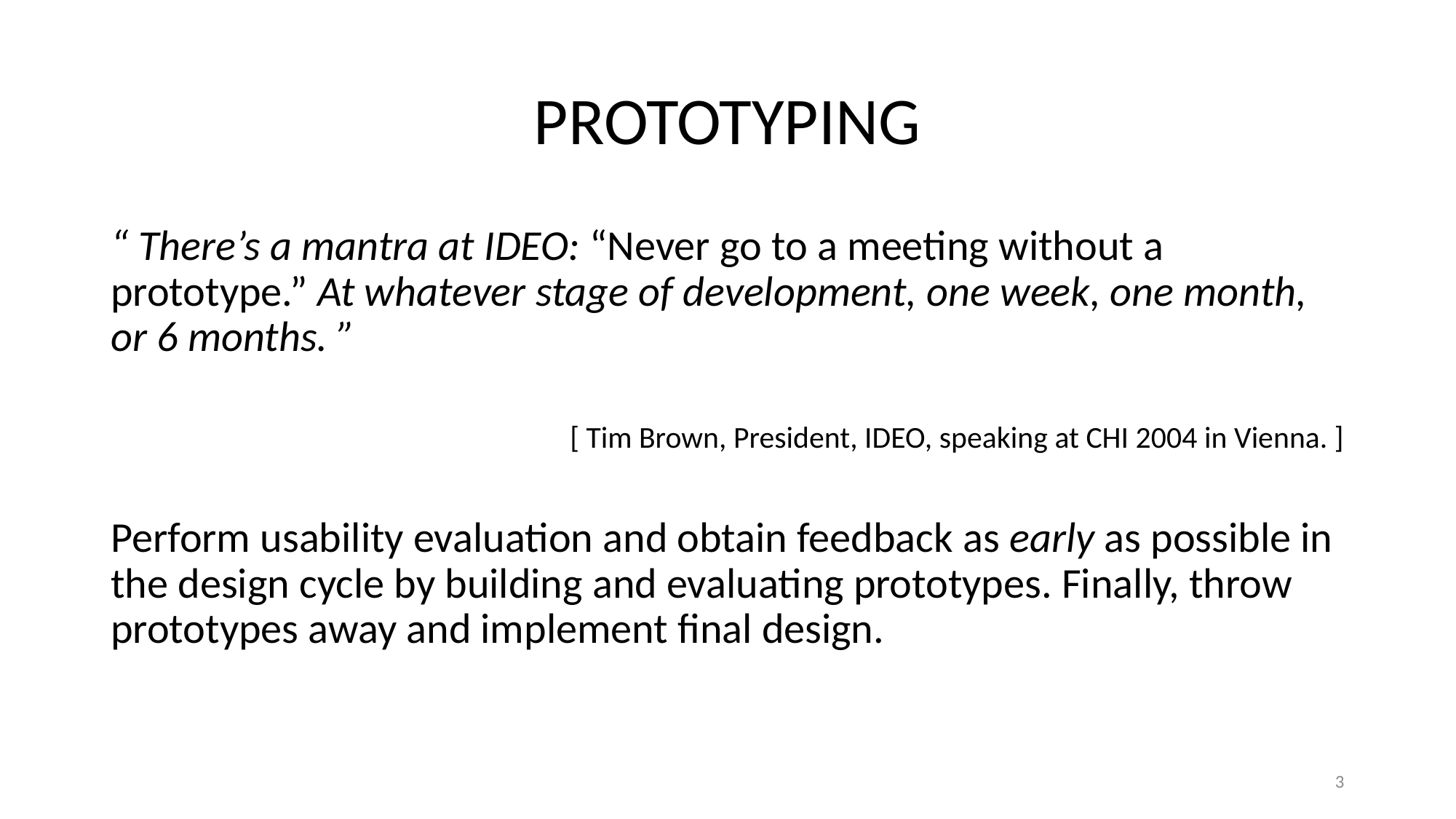

PROTOTYPING
“ There’s a mantra at IDEO: “Never go to a meeting without a prototype.” At whatever stage of development, one week, one month, or 6 months. ”
[ Tim Brown, President, IDEO, speaking at CHI 2004 in Vienna. ]
Perform usability evaluation and obtain feedback as early as possible in the design cycle by building and evaluating prototypes. Finally, throw prototypes away and implement final design.
3